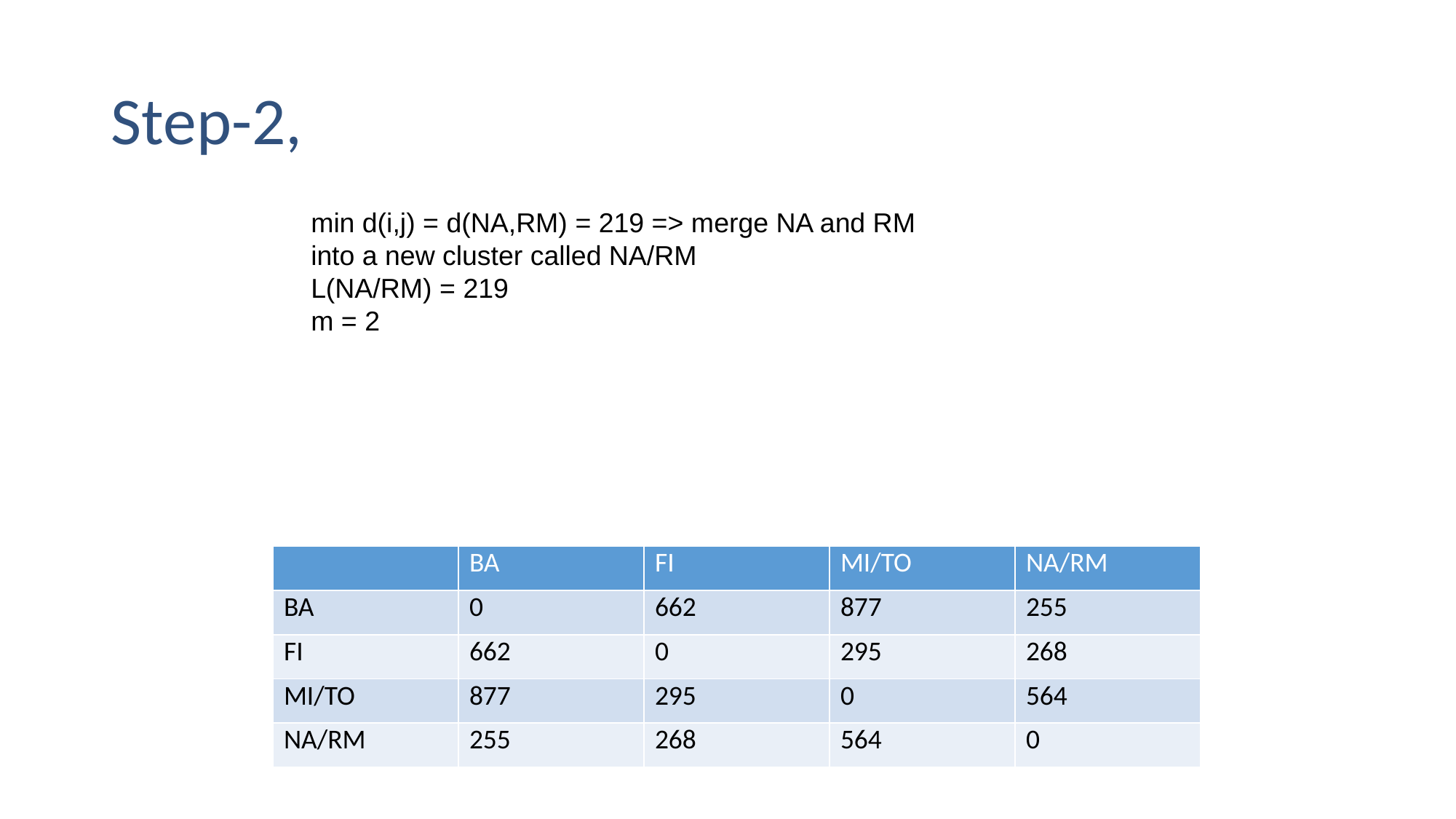

# Step-2,
min d(i,j) = d(NA,RM) = 219 => merge NA and RM into a new cluster called NA/RM
L(NA/RM) = 219
m = 2

|  | BA | FI | MI/TO | NA/RM |
| --- | --- | --- | --- | --- |
| BA | 0 | 662 | 877 | 255 |
| FI | 662 | 0 | 295 | 268 |
| MI/TO | 877 | 295 | 0 | 564 |
| NA/RM | 255 | 268 | 564 | 0 |